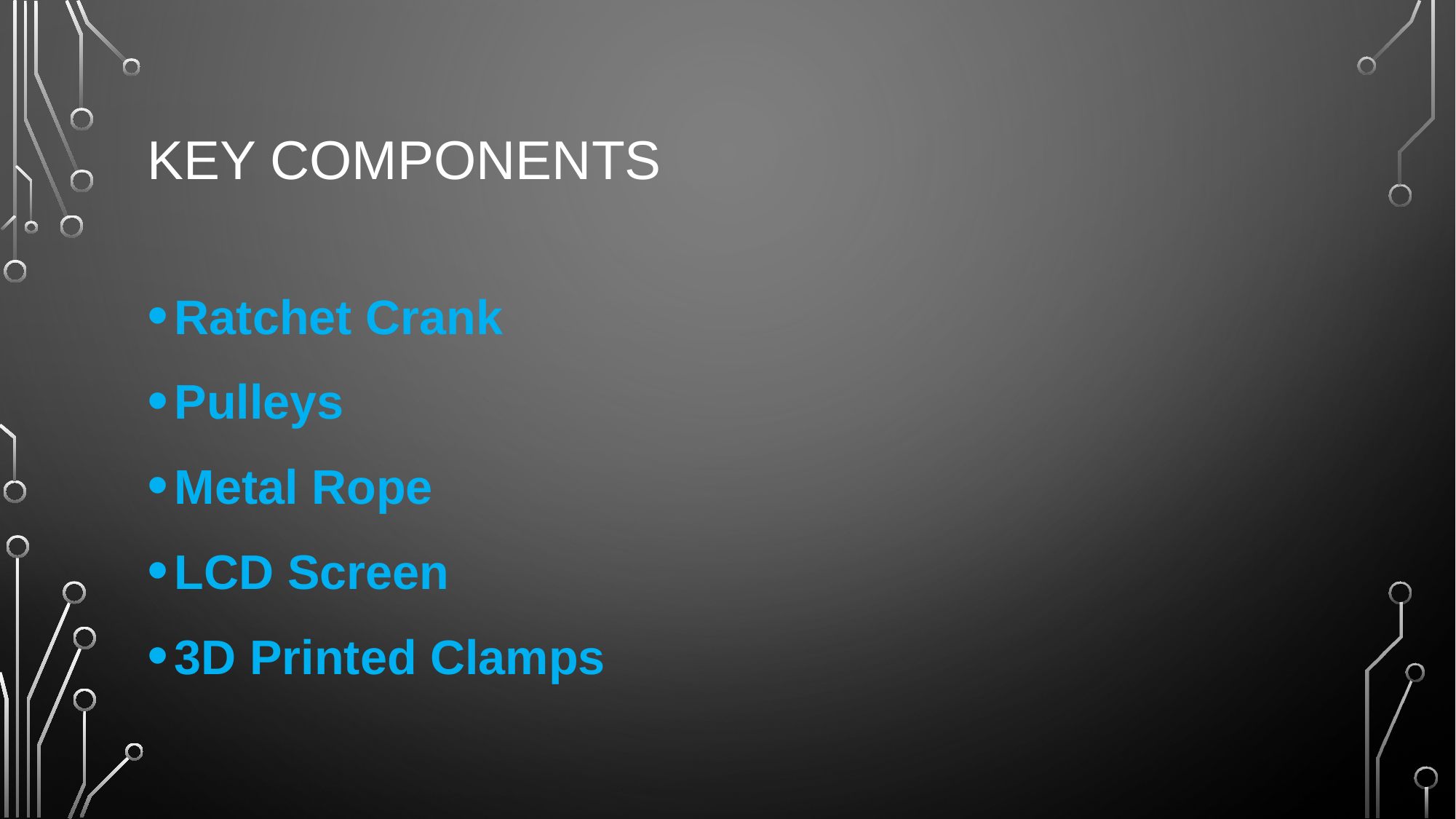

# Key components
Ratchet Crank
Pulleys
Metal Rope
LCD Screen
3D Printed Clamps